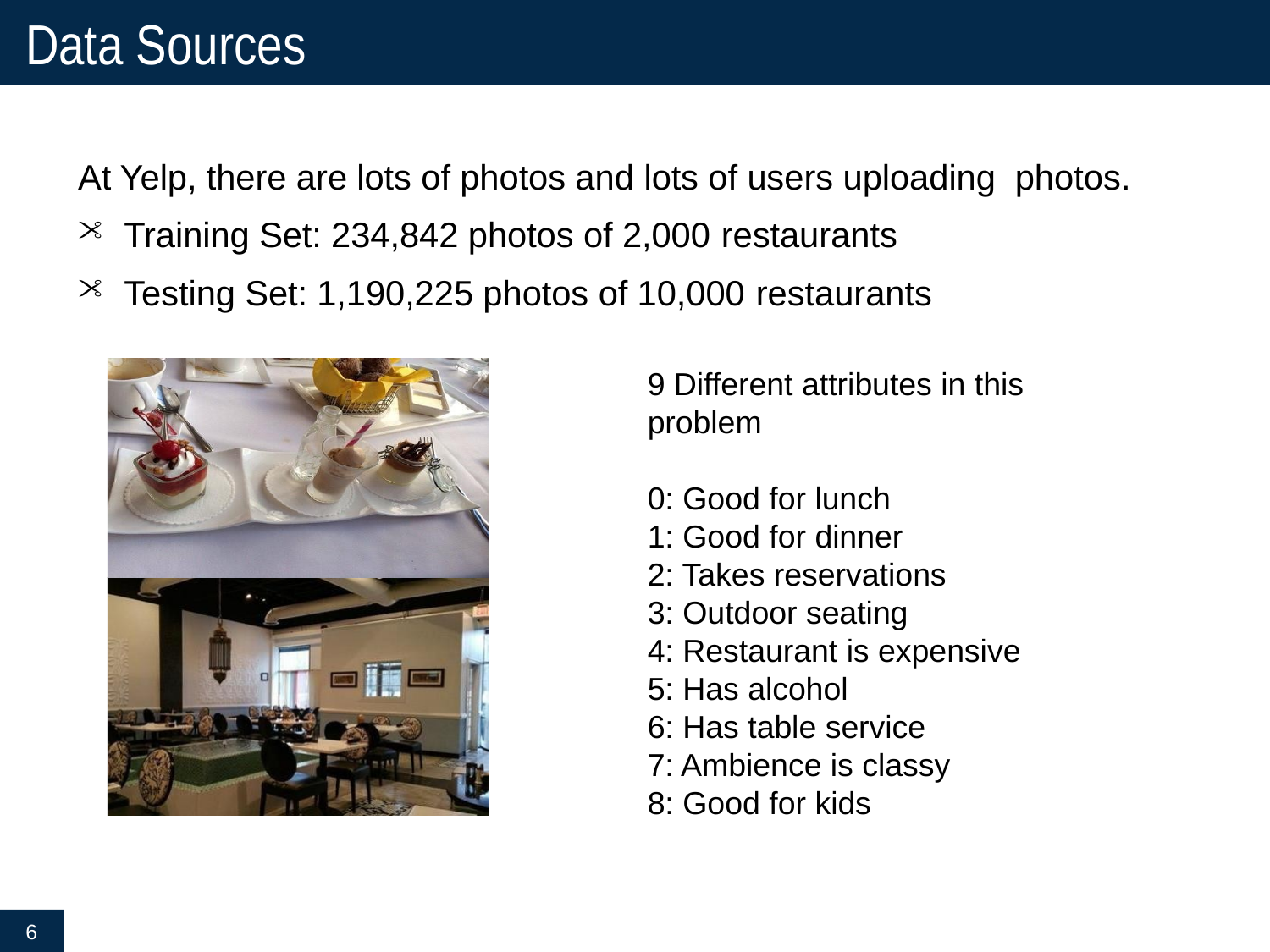

# Data Sources
At Yelp, there are lots of photos and lots of users uploading  photos.
Training Set: 234,842 photos of 2,000 restaurants
Testing Set: 1,190,225 photos of 10,000 restaurants

9 Different attributes in this problem

0: Good for lunch
1: Good for dinner
2: Takes reservations
3: Outdoor seating
4: Restaurant is expensive
5: Has alcohol
6: Has table service
7: Ambience is classy
8: Good for kids

6